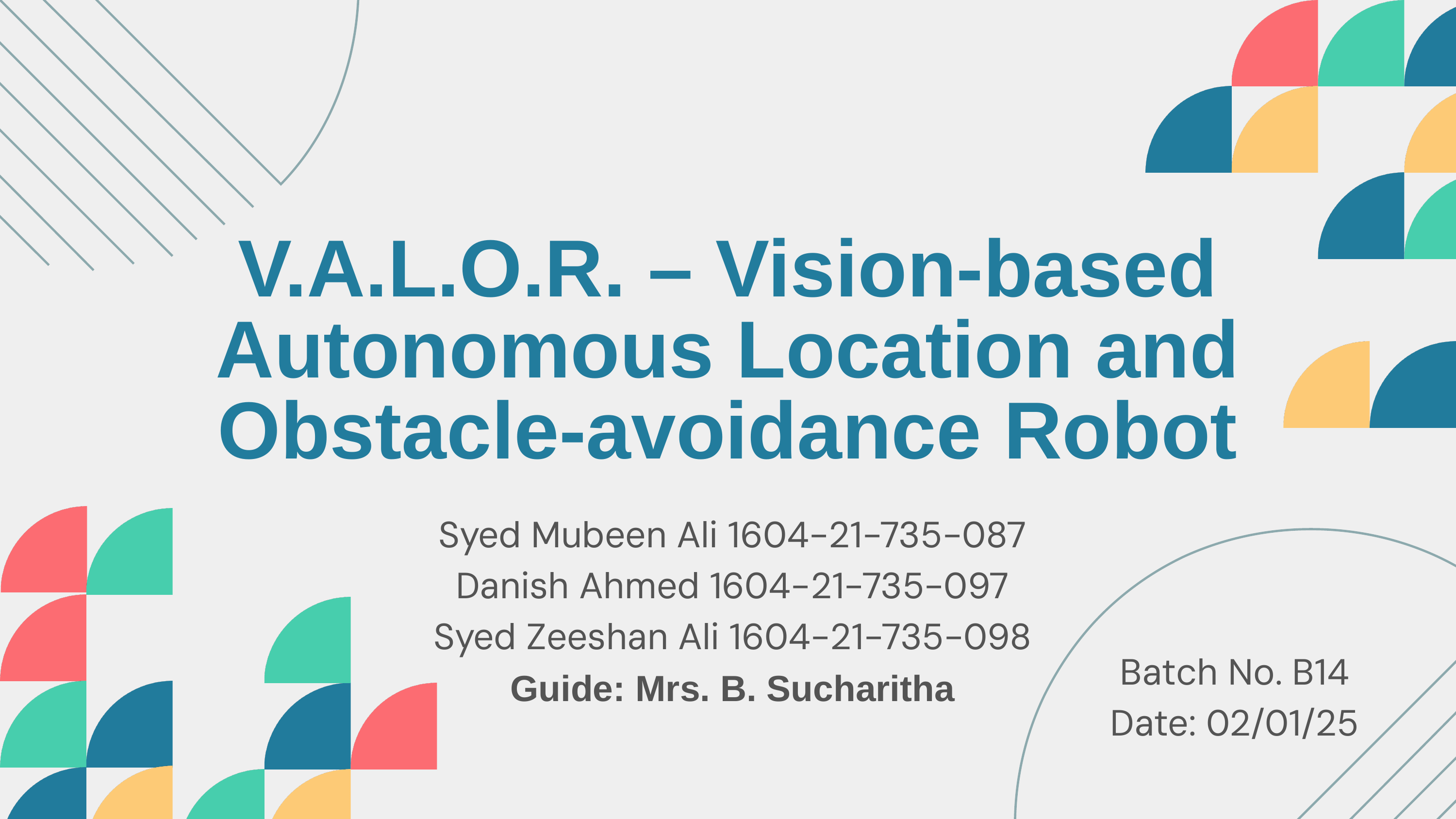

V.A.L.O.R. – Vision-based Autonomous Location and Obstacle-avoidance Robot

Syed Mubeen Ali 1604-21-735-087
Danish Ahmed 1604-21-735-097
Syed Zeeshan Ali 1604-21-735-098

Batch No. B14
Date: 02/01/25
Guide: Mrs. B. Sucharitha